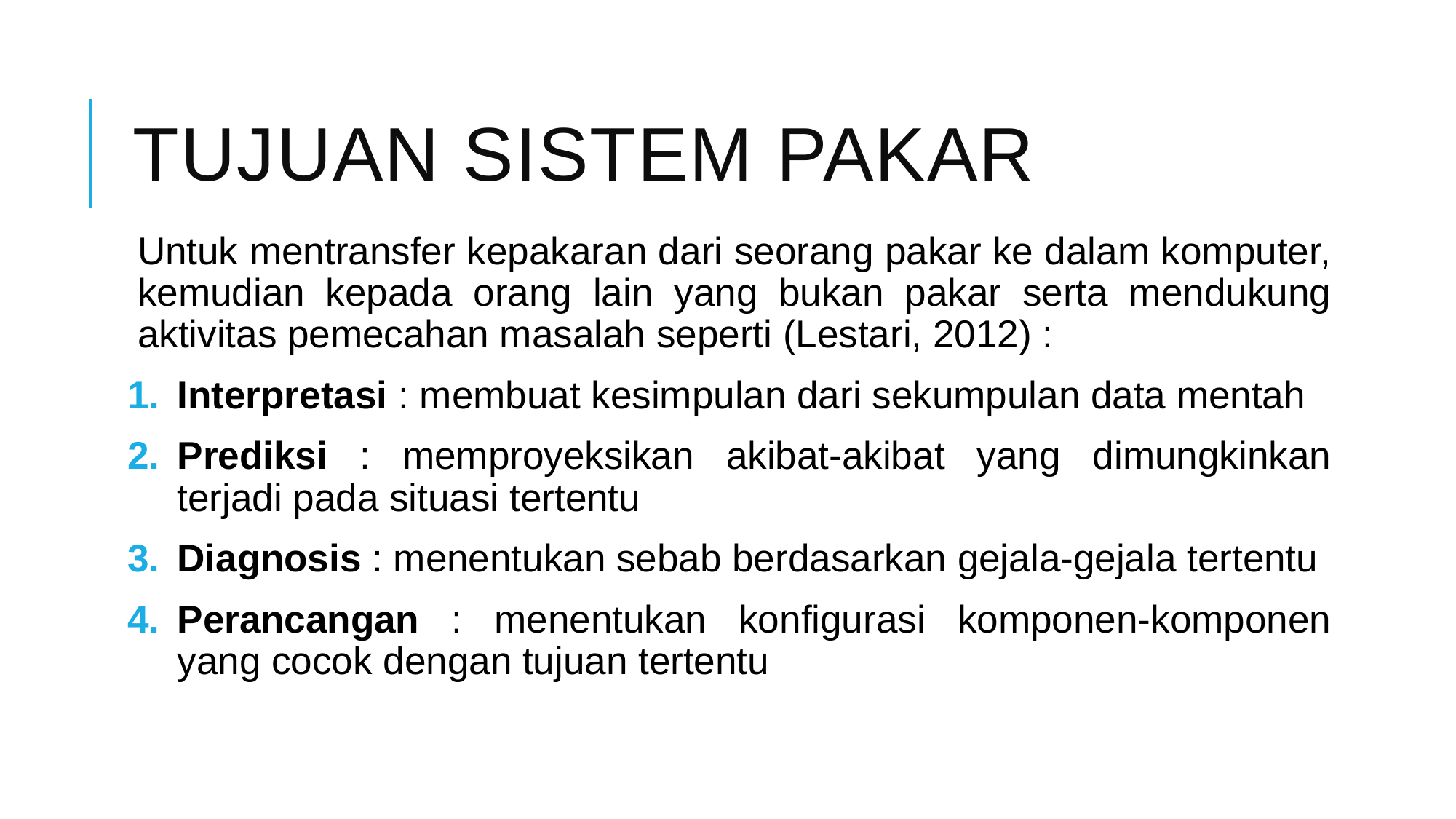

# tujuan sistem pakar
Untuk mentransfer kepakaran dari seorang pakar ke dalam komputer, kemudian kepada orang lain yang bukan pakar serta mendukung aktivitas pemecahan masalah seperti (Lestari, 2012) :
Interpretasi : membuat kesimpulan dari sekumpulan data mentah
Prediksi : memproyeksikan akibat-akibat yang dimungkinkan terjadi pada situasi tertentu
Diagnosis : menentukan sebab berdasarkan gejala-gejala tertentu
Perancangan : menentukan konfigurasi komponen-komponen yang cocok dengan tujuan tertentu